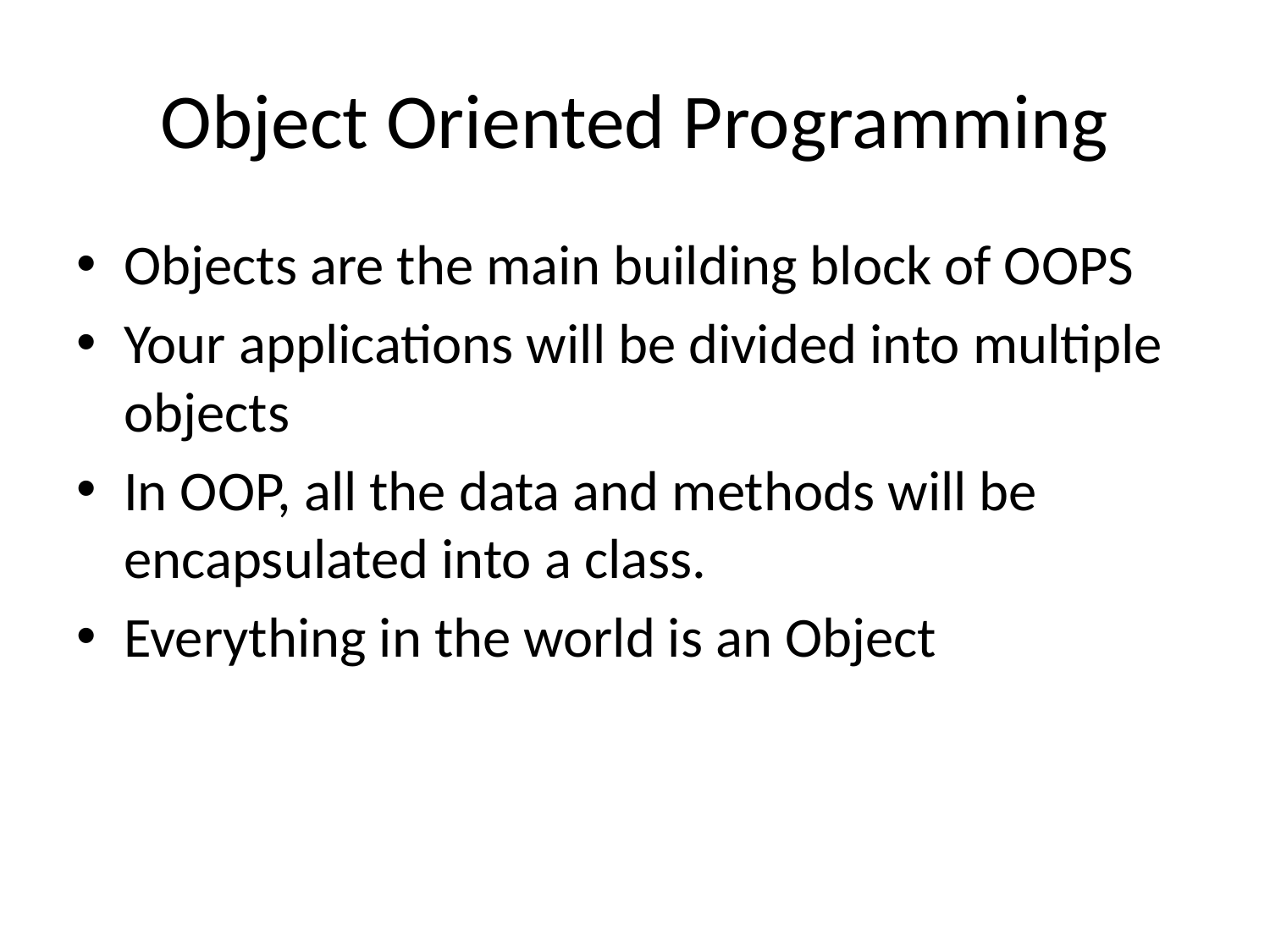

# Object Oriented Programming
Objects are the main building block of OOPS
Your applications will be divided into multiple objects
In OOP, all the data and methods will be encapsulated into a class.
Everything in the world is an Object